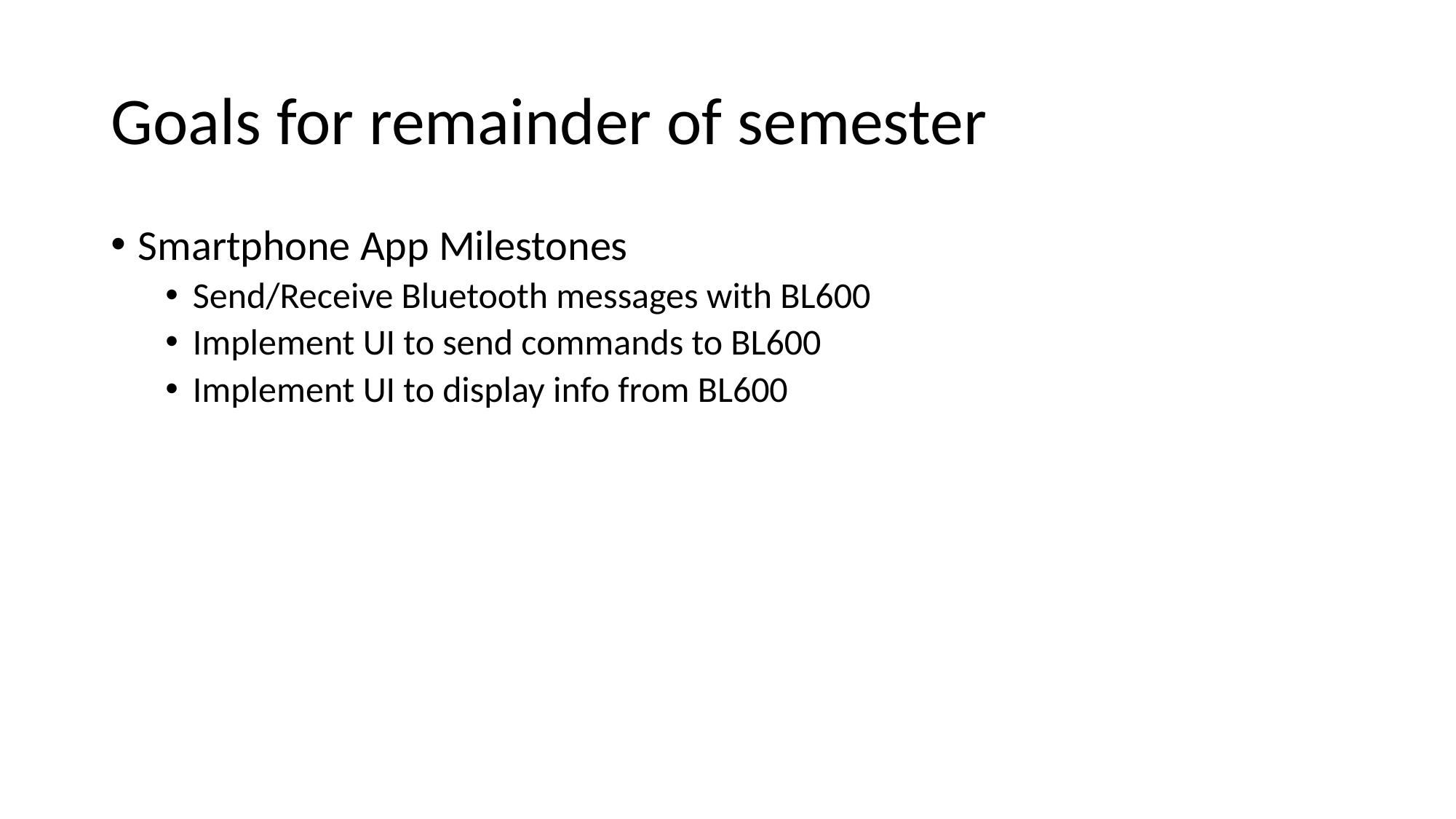

# Goals for remainder of semester
Smartphone App Milestones
Send/Receive Bluetooth messages with BL600
Implement UI to send commands to BL600
Implement UI to display info from BL600